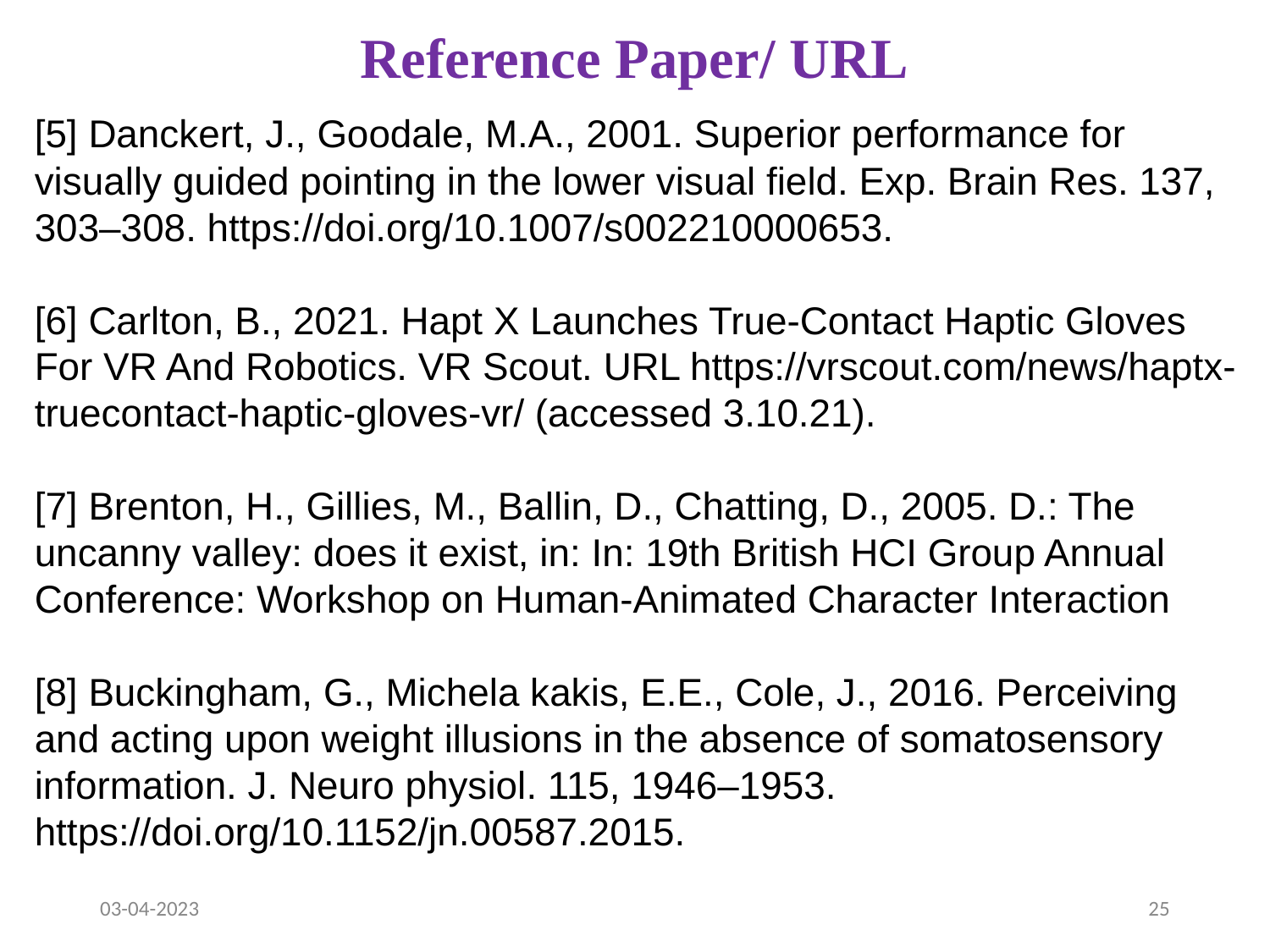

# Reference Paper/ URL
[5] Danckert, J., Goodale, M.A., 2001. Superior performance for visually guided pointing in the lower visual field. Exp. Brain Res. 137, 303–308. https://doi.org/10.1007/s002210000653.

[6] Carlton, B., 2021. Hapt X Launches True-Contact Haptic Gloves For VR And Robotics. VR Scout. URL https://vrscout.com/news/haptx-truecontact-haptic-gloves-vr/ (accessed 3.10.21).

[7] Brenton, H., Gillies, M., Ballin, D., Chatting, D., 2005. D.: The uncanny valley: does it exist, in: In: 19th British HCI Group Annual Conference: Workshop on Human-Animated Character Interaction

[8] Buckingham, G., Michela kakis, E.E., Cole, J., 2016. Perceiving and acting upon weight illusions in the absence of somatosensory information. J. Neuro physiol. 115, 1946–1953. https://doi.org/10.1152/jn.00587.2015.

03-04-2023
25